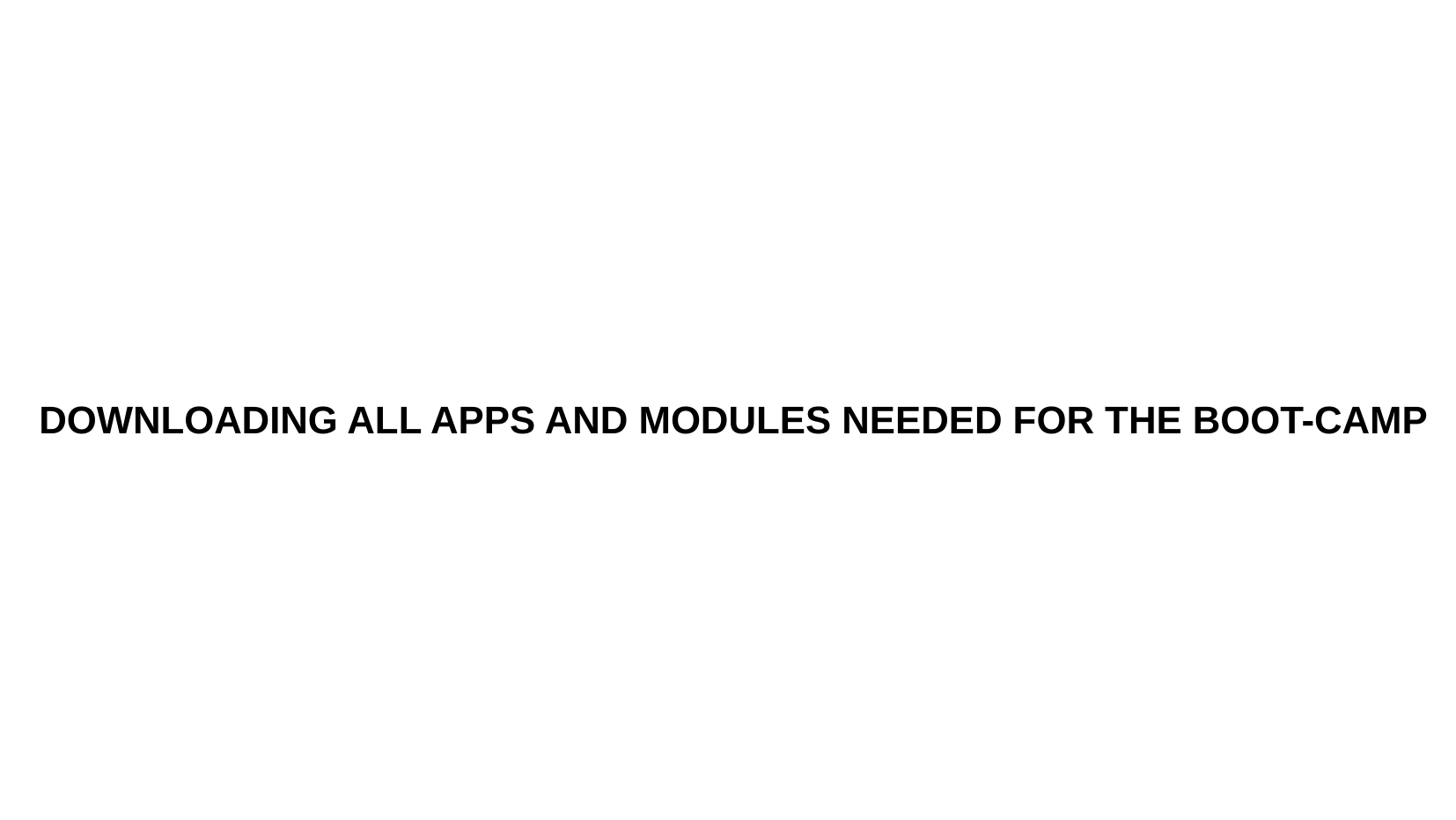

DOWNLOADING ALL APPS AND MODULES NEEDED FOR THE BOOT-CAMP